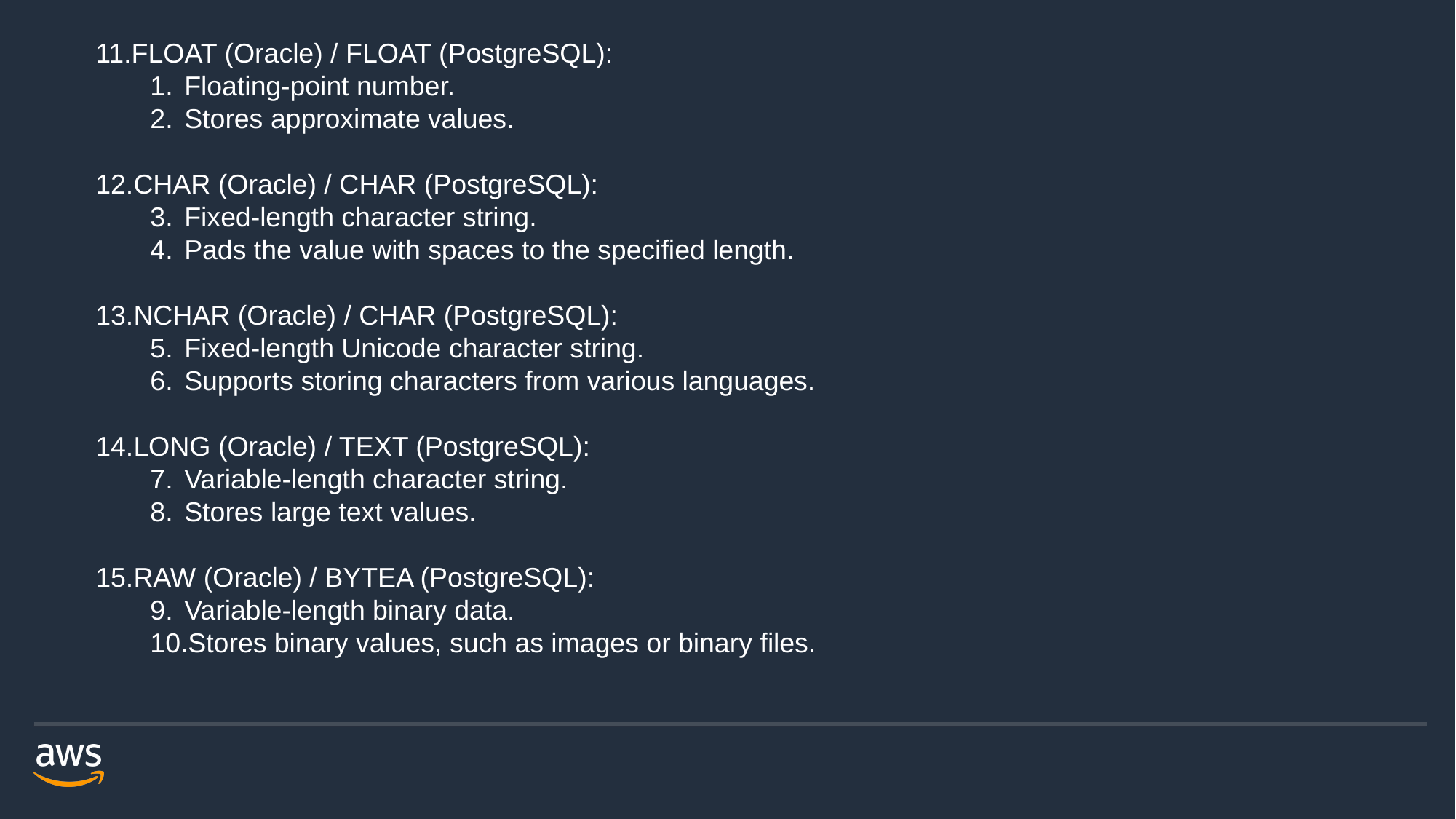

11.FLOAT (Oracle) / FLOAT (PostgreSQL):
Floating-point number.
Stores approximate values.

12.CHAR (Oracle) / CHAR (PostgreSQL):
Fixed-length character string.
Pads the value with spaces to the specified length.

13.NCHAR (Oracle) / CHAR (PostgreSQL):
Fixed-length Unicode character string.
Supports storing characters from various languages.

14.LONG (Oracle) / TEXT (PostgreSQL):
Variable-length character string.
Stores large text values.

15.RAW (Oracle) / BYTEA (PostgreSQL):
Variable-length binary data.
Stores binary values, such as images or binary files.